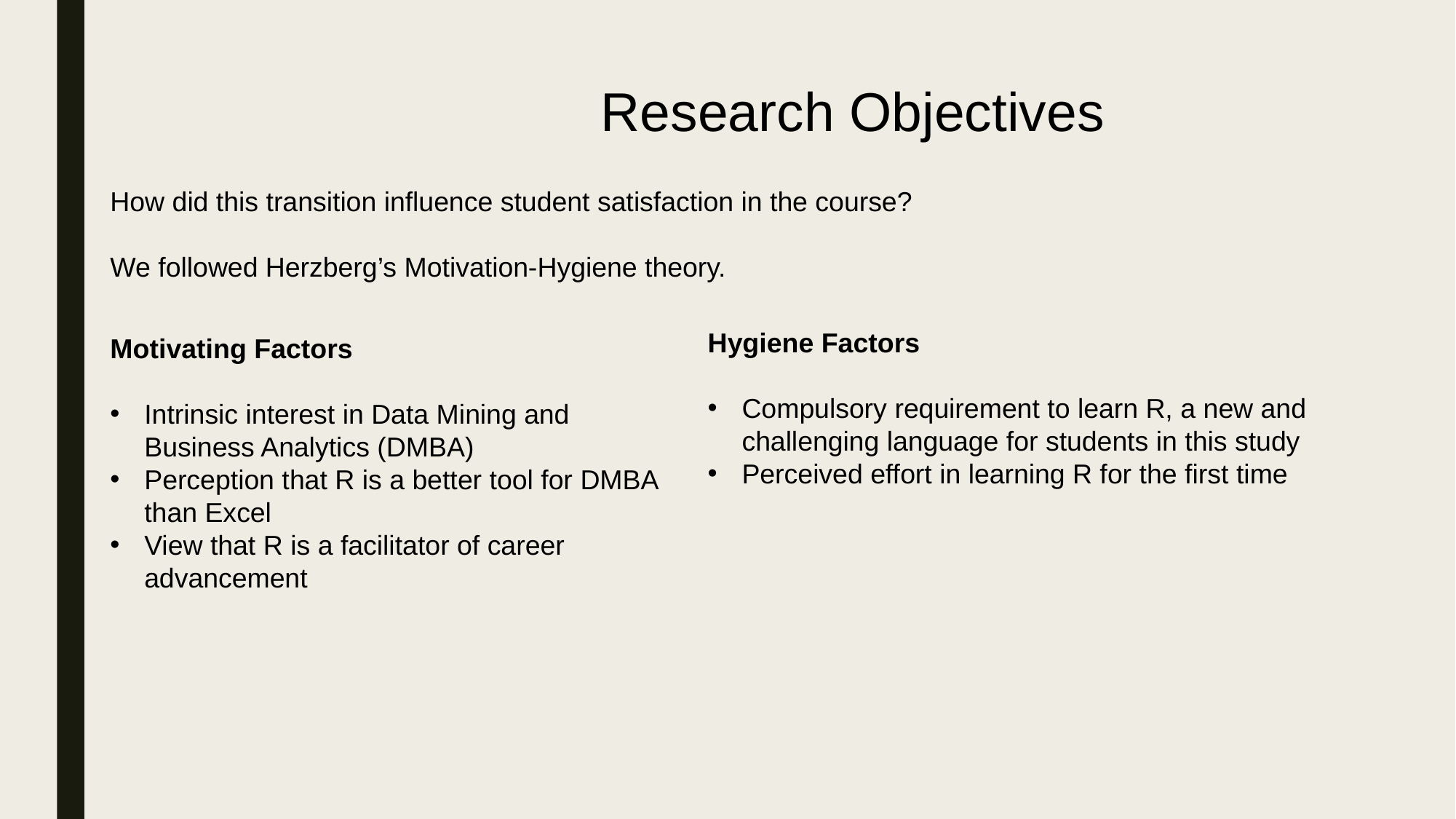

Research Objectives
How did this transition influence student satisfaction in the course?

We followed Herzberg’s Motivation-Hygiene theory.

Hygiene Factors

Compulsory requirement to learn R, a new and challenging language for students in this study
Perceived effort in learning R for the first time
Motivating Factors

Intrinsic interest in Data Mining and Business Analytics (DMBA)
Perception that R is a better tool for DMBA than Excel
View that R is a facilitator of career advancement